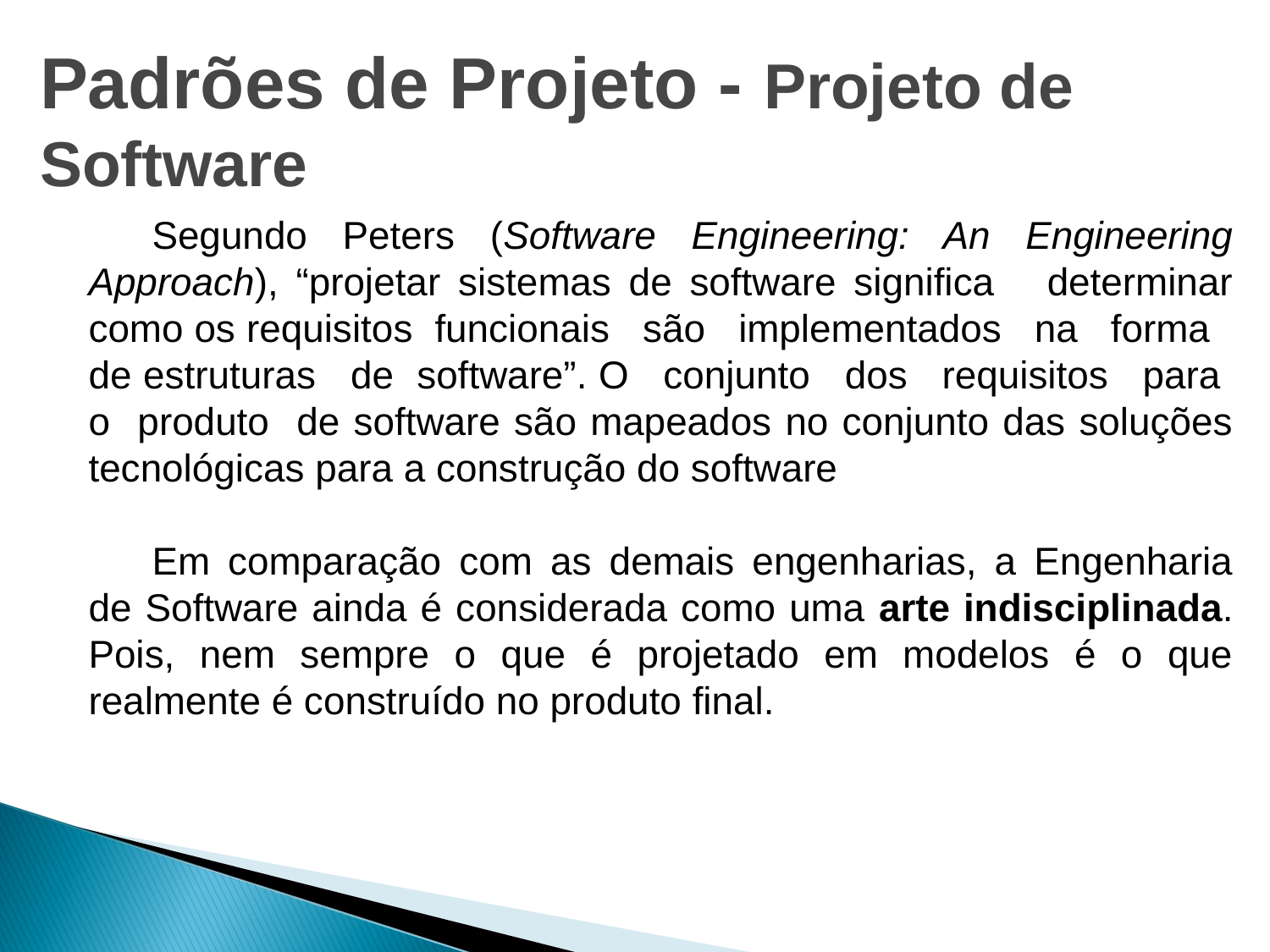

# Padrões de Projeto - Projeto de Software
Segundo Peters (Software Engineering: An Engineering Approach), “projetar sistemas de software significa   determinar como os requisitos  funcionais   são   implementados   na   forma   de estruturas   de  software”. O   conjunto   dos   requisitos   para  o  produto  de software são mapeados no conjunto das soluções tecnológicas para a construção do software

Em comparação com as demais engenharias, a Engenharia de Software ainda é considerada como uma arte indisciplinada. Pois, nem sempre o que é projetado em modelos é o que realmente é construído no produto final.